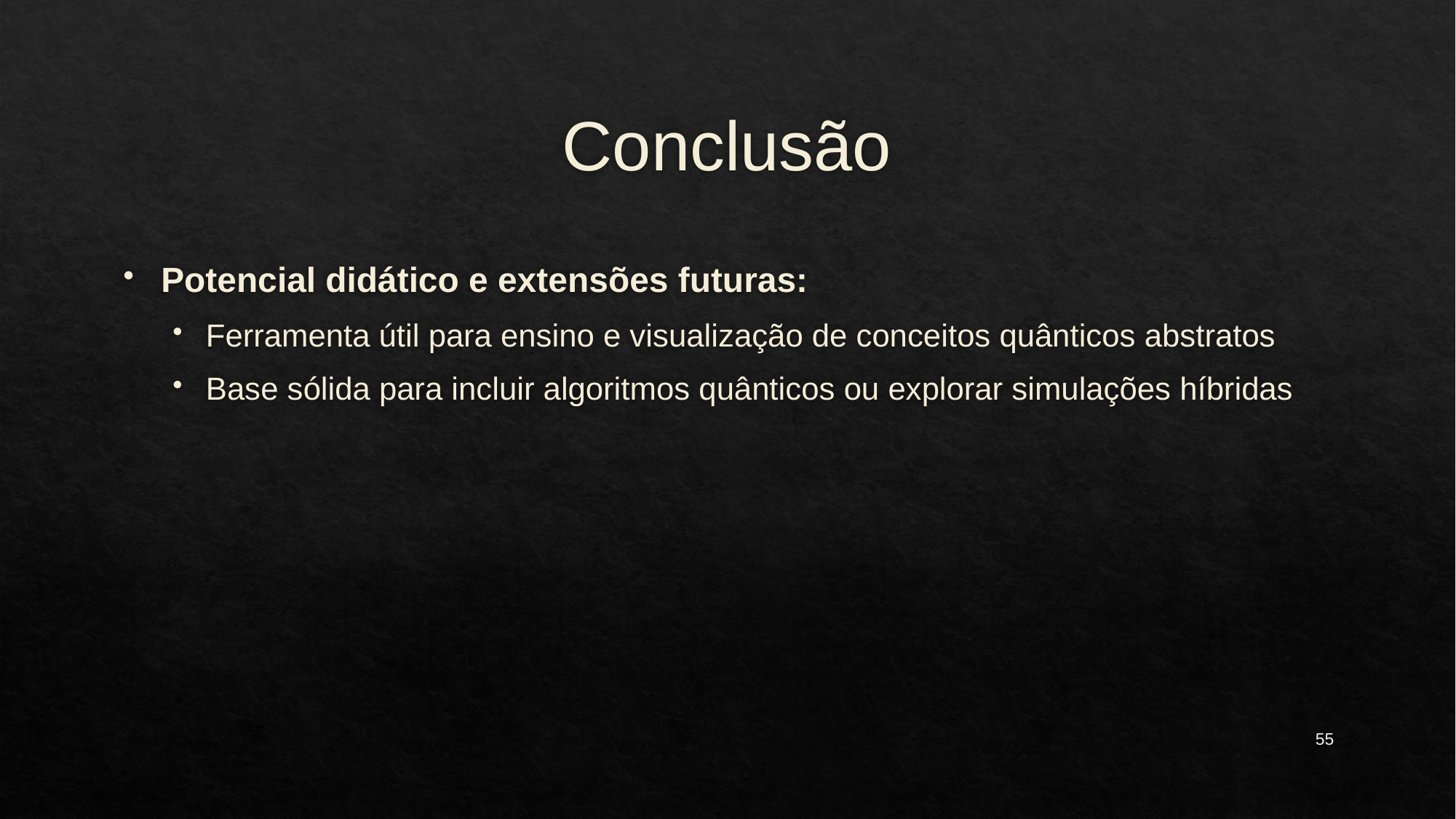

# Conclusão
Potencial didático e extensões futuras:
Ferramenta útil para ensino e visualização de conceitos quânticos abstratos
Base sólida para incluir algoritmos quânticos ou explorar simulações híbridas

55